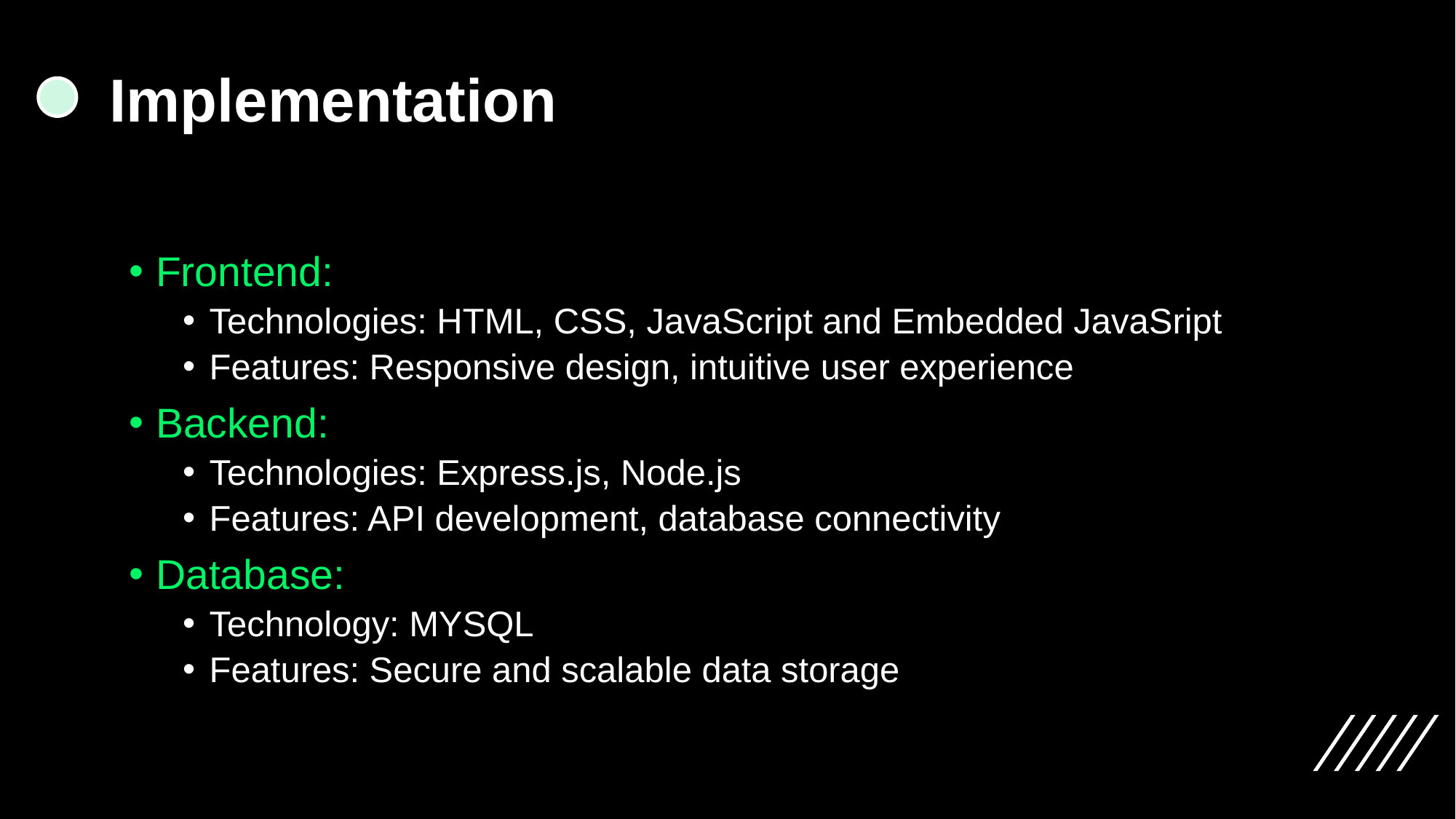

# Implementation

Frontend:
Technologies: HTML, CSS, JavaScript and Embedded JavaSript
Features: Responsive design, intuitive user experience
Backend:
Technologies: Express.js, Node.js
Features: API development, database connectivity
Database:
Technology: MYSQL
Features: Secure and scalable data storage